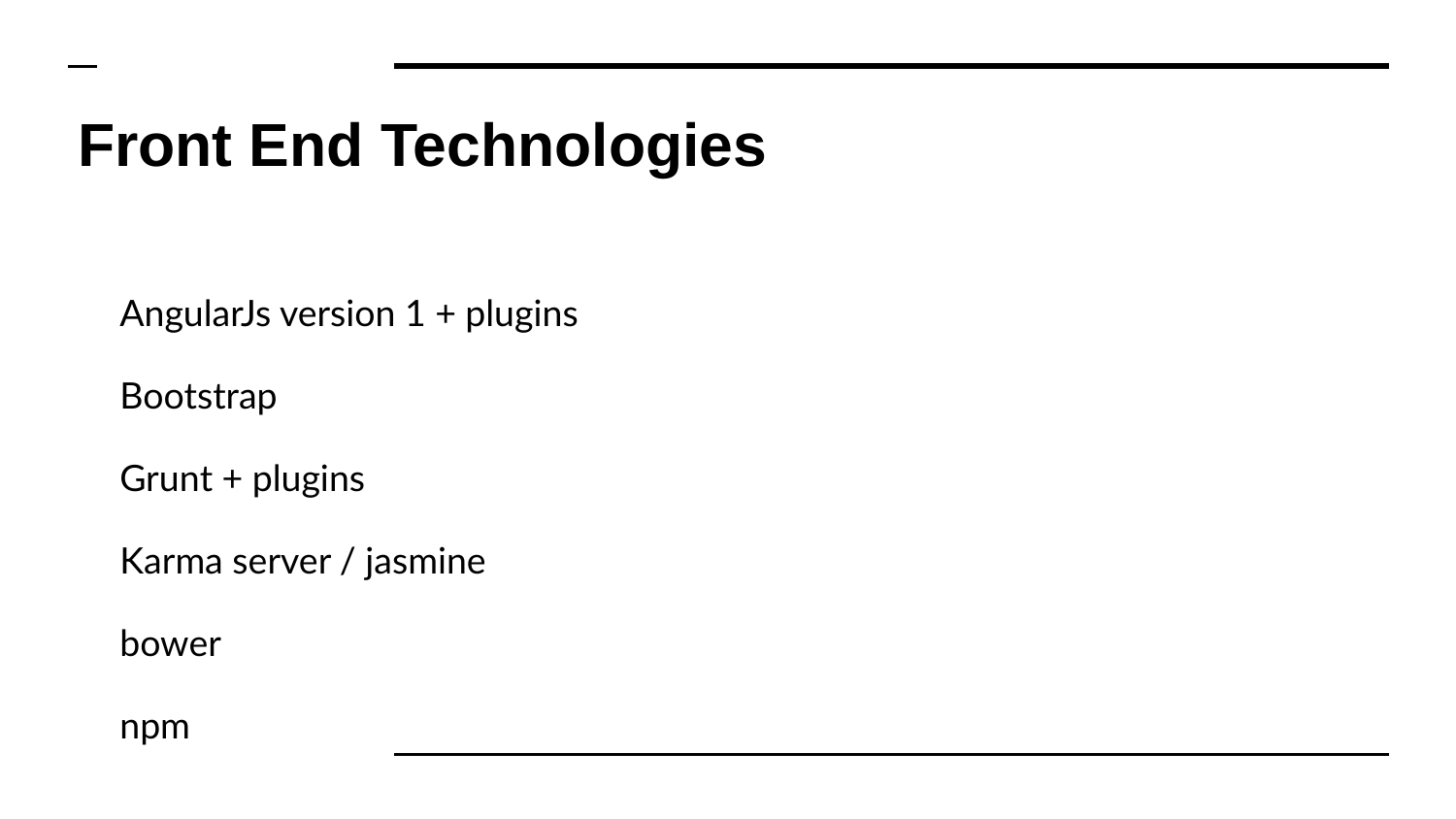

# Front End Technologies
AngularJs version 1 + plugins
Bootstrap
Grunt + plugins
Karma server / jasmine
bower
npm